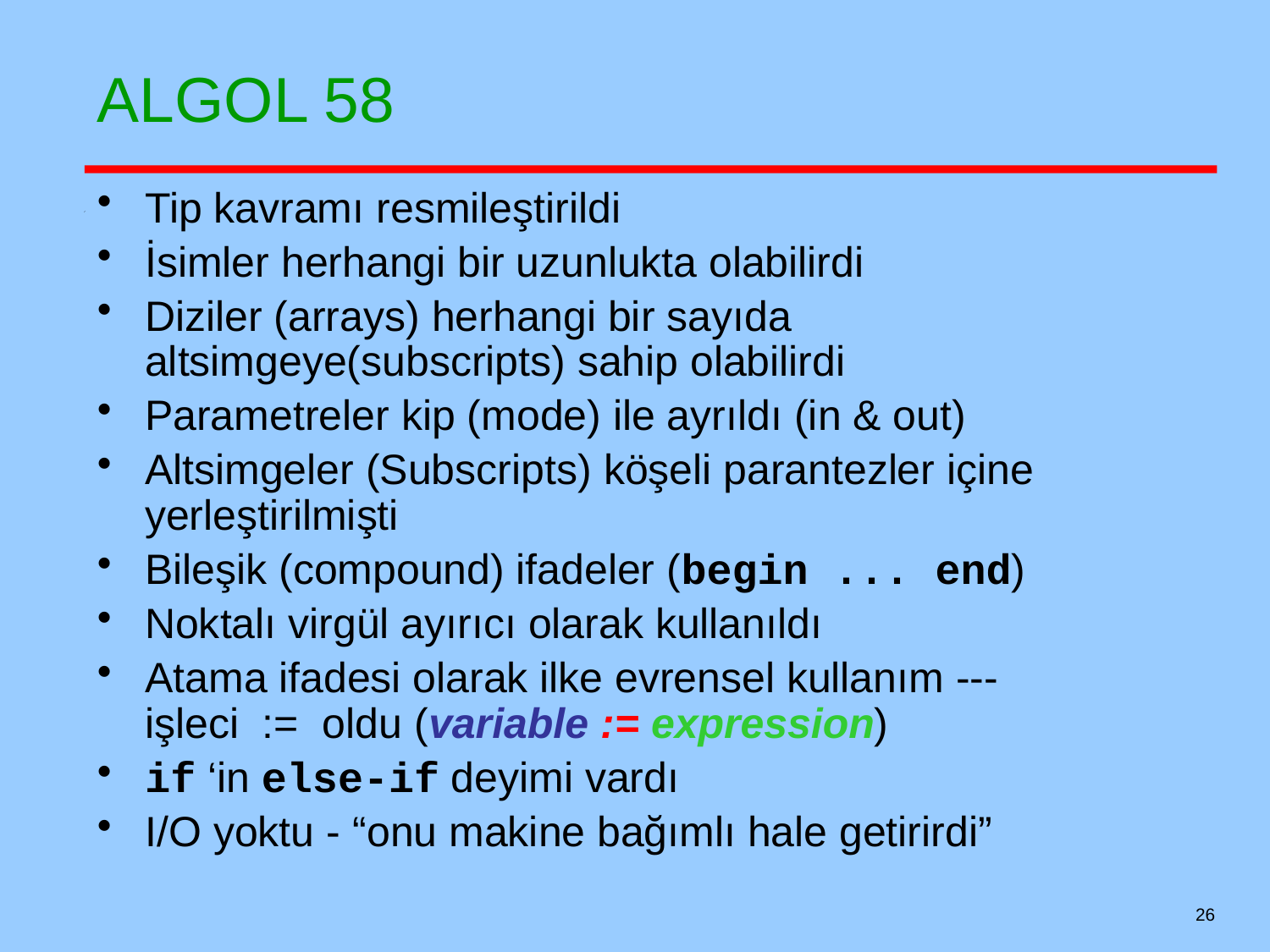

# ALGOL 58
Tip kavramı resmileştirildi
İsimler herhangi bir uzunlukta olabilirdi
Diziler (arrays) herhangi bir sayıda altsimgeye(subscripts) sahip olabilirdi
Parametreler kip (mode) ile ayrıldı (in & out)
Altsimgeler (Subscripts) köşeli parantezler içine yerleştirilmişti
Bileşik (compound) ifadeler (begin ... end)
Noktalı virgül ayırıcı olarak kullanıldı
Atama ifadesi olarak ilke evrensel kullanım ---işleci  :=  oldu (variable := expression)
if ‘in else-if deyimi vardı
I/O yoktu - “onu makine bağımlı hale getirirdi”
26